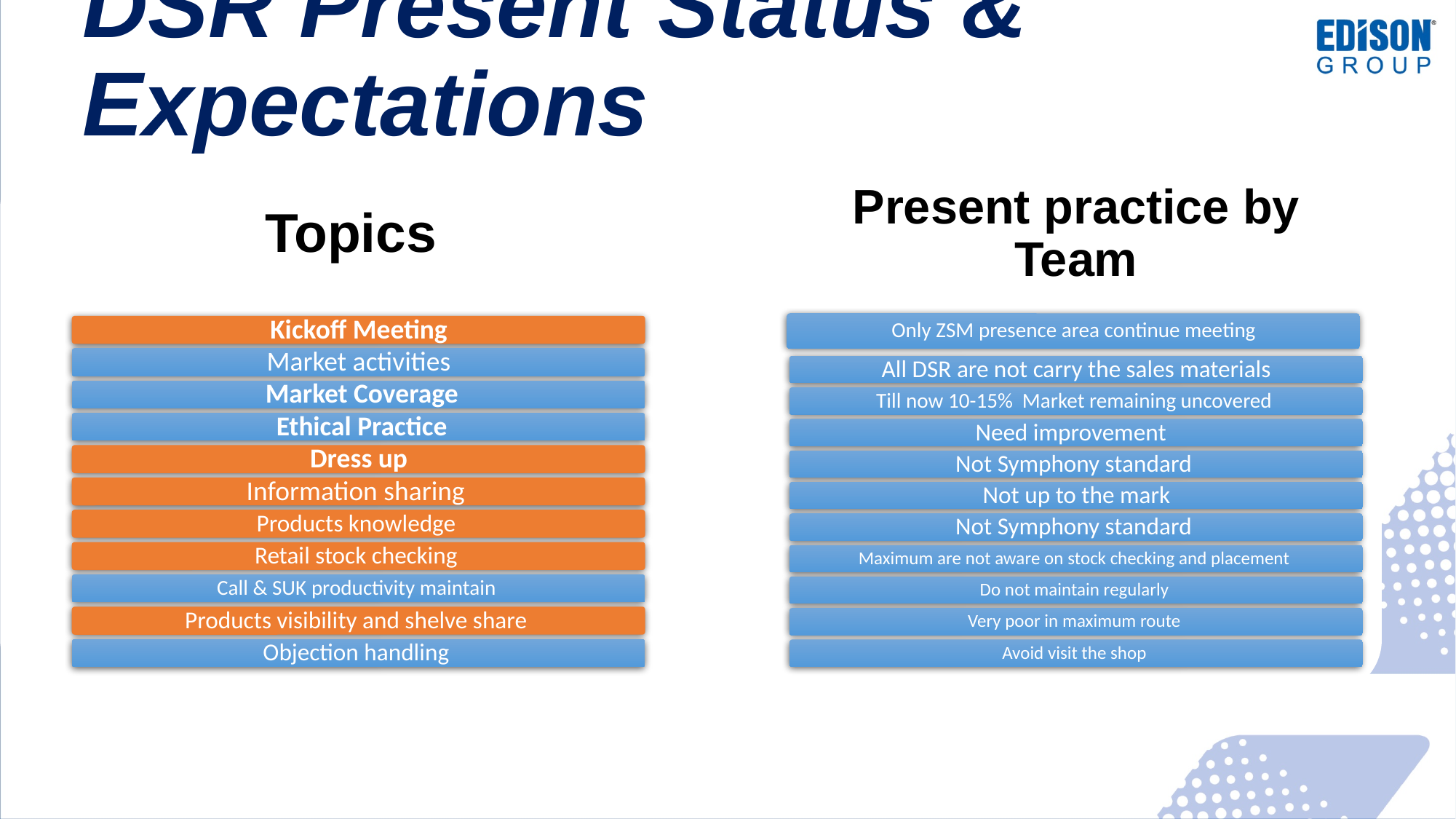

# DSR Present Status & Expectations
Topics
Kickoff Meeting
Market activities
 Market Coverage
 Ethical Practice
Dress up
Information sharing
Products knowledge
Retail stock checking
Call & SUK productivity maintain
Products visibility and shelve share
Objection handling
Present practice by Team
Only ZSM presence area continue meeting
All DSR are not carry the sales materials
Till now 10-15%  Market remaining uncovered
Need improvement
Not Symphony standard
Not up to the mark
Not Symphony standard
Maximum are not aware on stock checking and placement
Do not maintain regularly
Very poor in maximum route
Avoid visit the shop